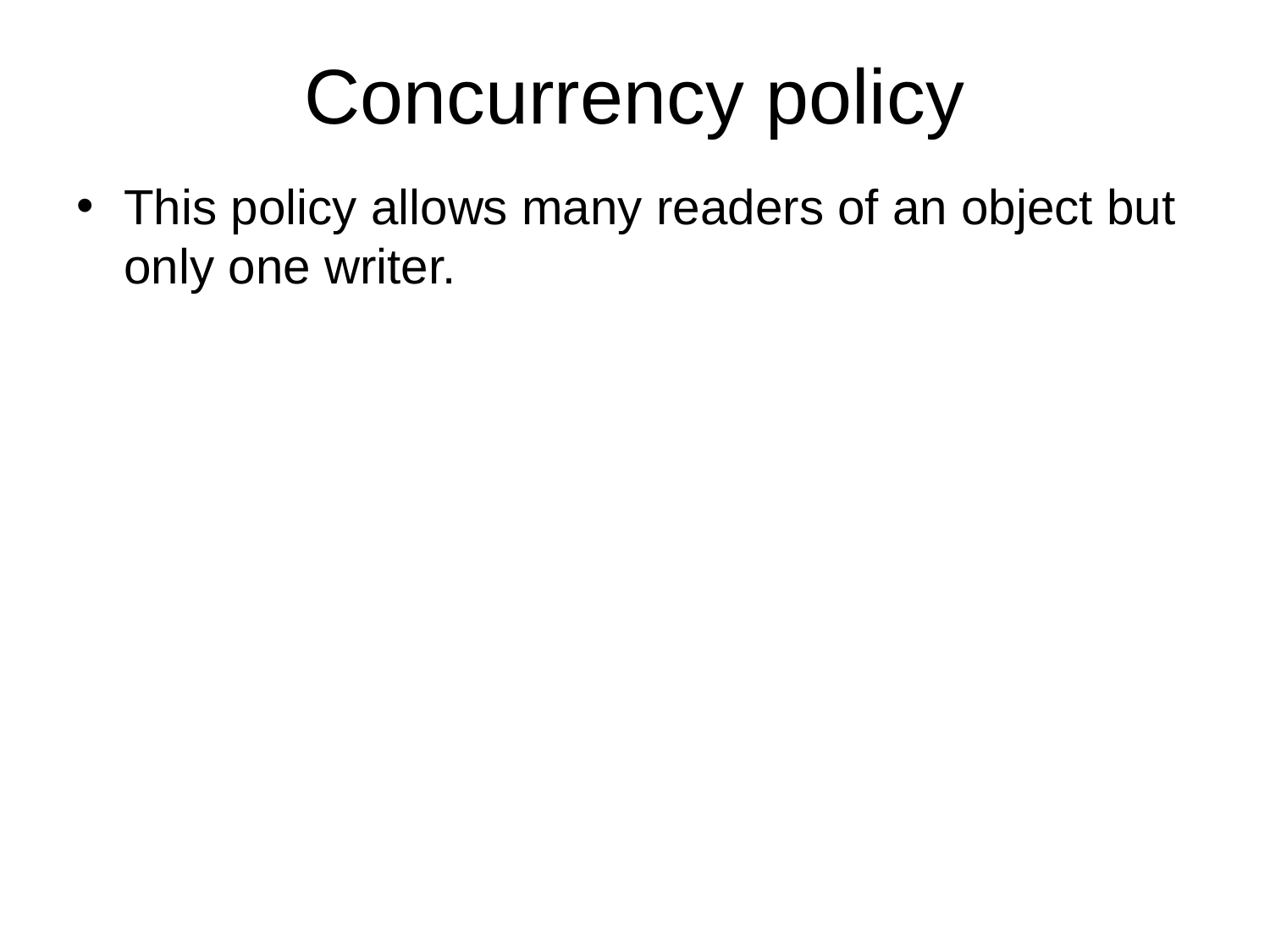

# Concurrency policy
This policy allows many readers of an object but only one writer.